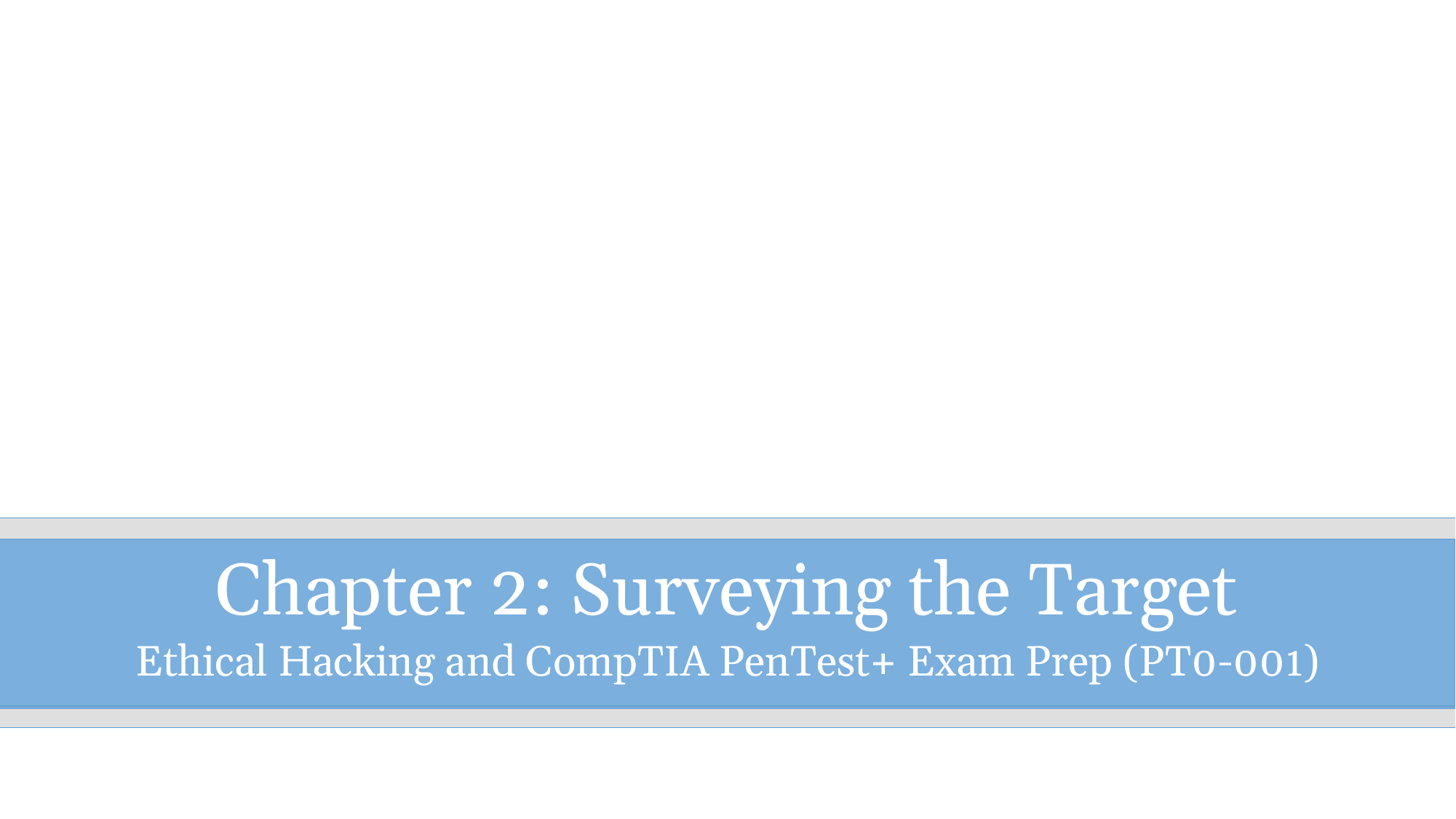

Chapter 2: Surveying the Target
Ethical Hacking and CompTIA PenTest+ Exam Prep (PT0-001)